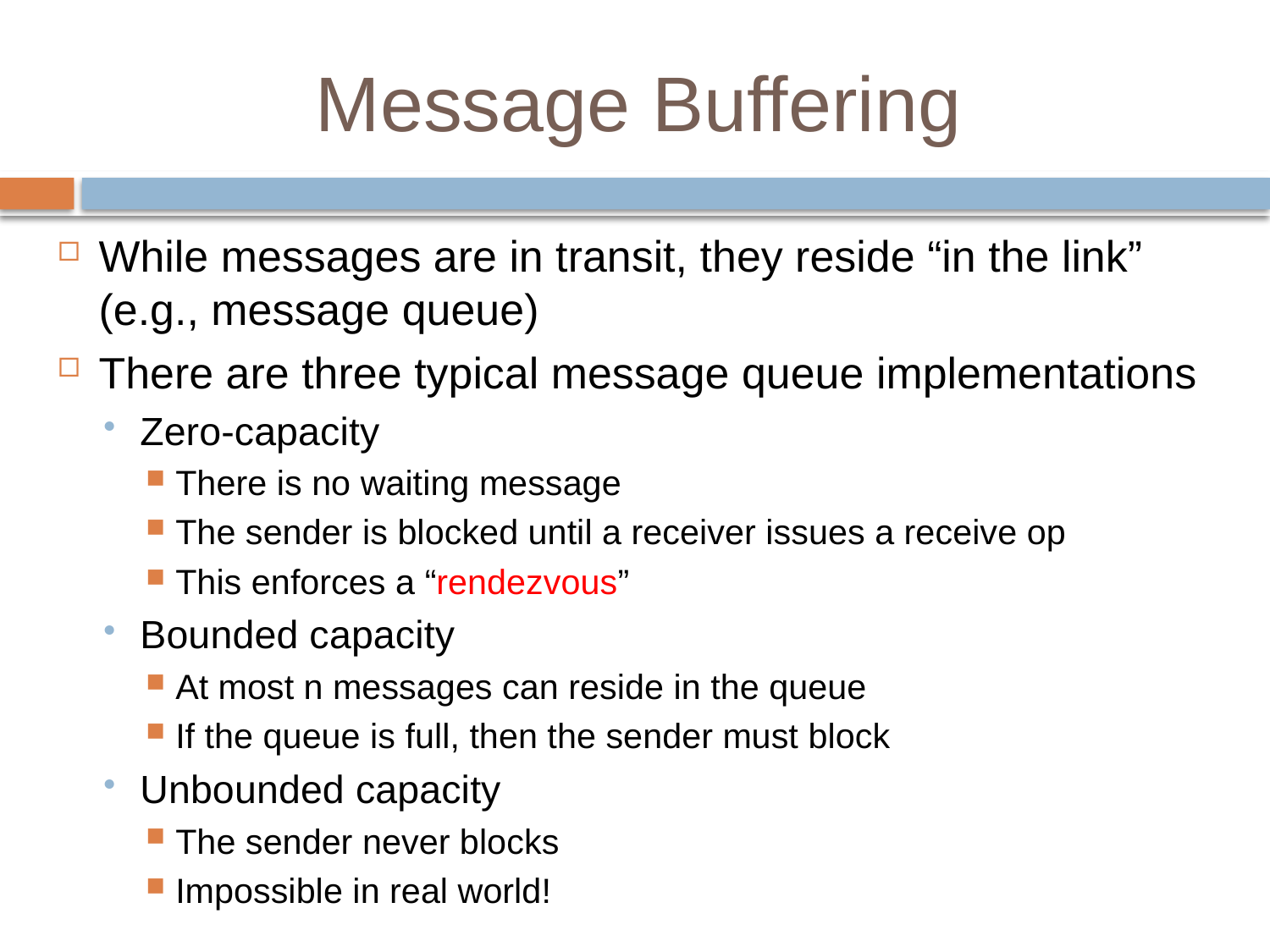

# Message Buffering
While messages are in transit, they reside “in the link” (e.g., message queue)
There are three typical message queue implementations
Zero-capacity
There is no waiting message
The sender is blocked until a receiver issues a receive op
This enforces a “rendezvous”
Bounded capacity
At most n messages can reside in the queue
If the queue is full, then the sender must block
Unbounded capacity
The sender never blocks
Impossible in real world!